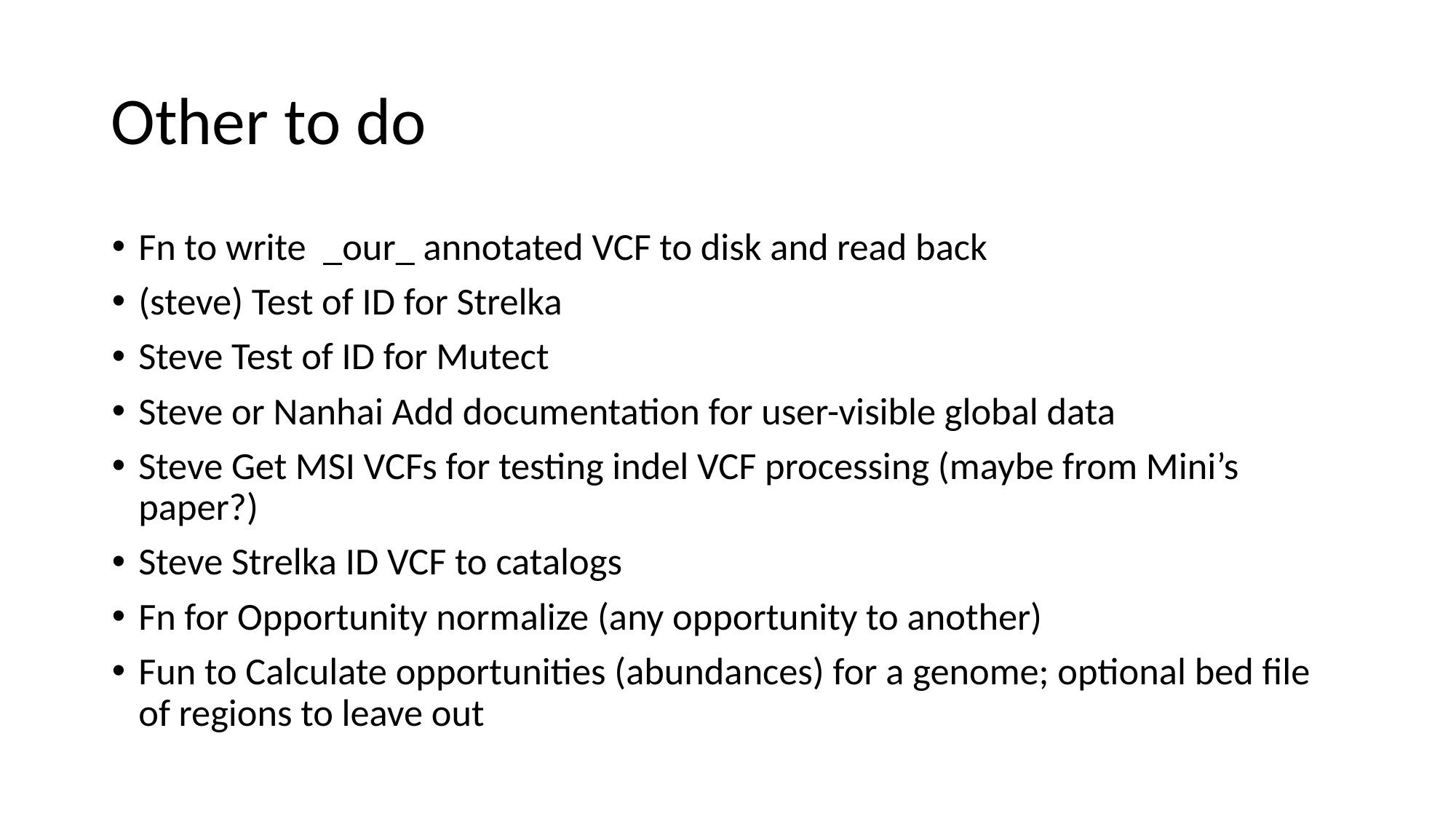

# Other to do
Fn to write  _our_ annotated VCF to disk and read back
(steve) Test of ID for Strelka
Steve Test of ID for Mutect
Steve or Nanhai Add documentation for user-visible global data
Steve Get MSI VCFs for testing indel VCF processing (maybe from Mini’s paper?)
Steve Strelka ID VCF to catalogs
Fn for Opportunity normalize (any opportunity to another)
Fun to Calculate opportunities (abundances) for a genome; optional bed file of regions to leave out